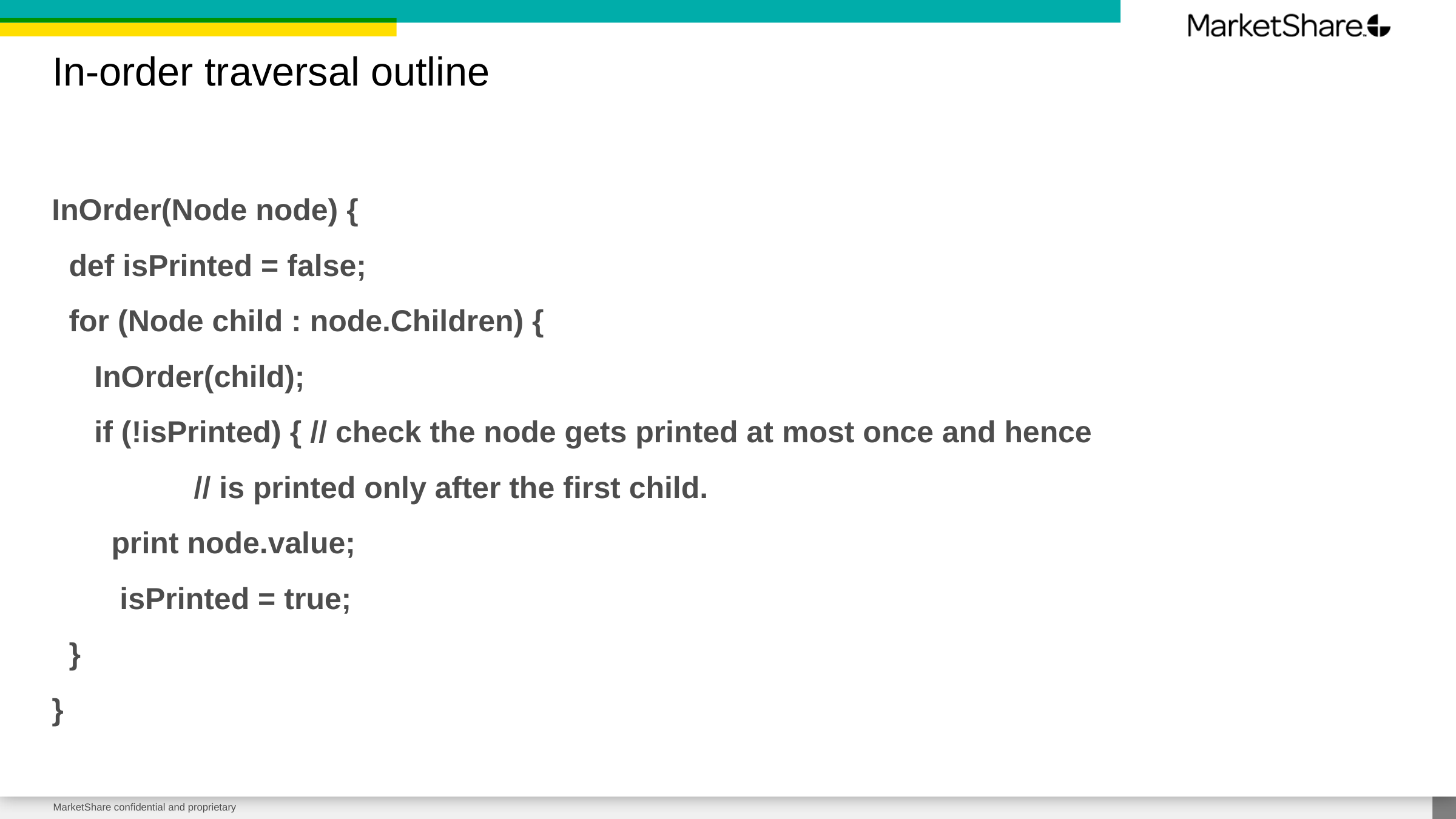

# In-order traversal outline
InOrder(Node node) {
  def isPrinted = false;
  for (Node child : node.Children) {
     InOrder(child);
     if (!isPrinted) { // check the node gets printed at most once and hence
	      // is printed only after the first child.
       print node.value;
        isPrinted = true;
  }
}